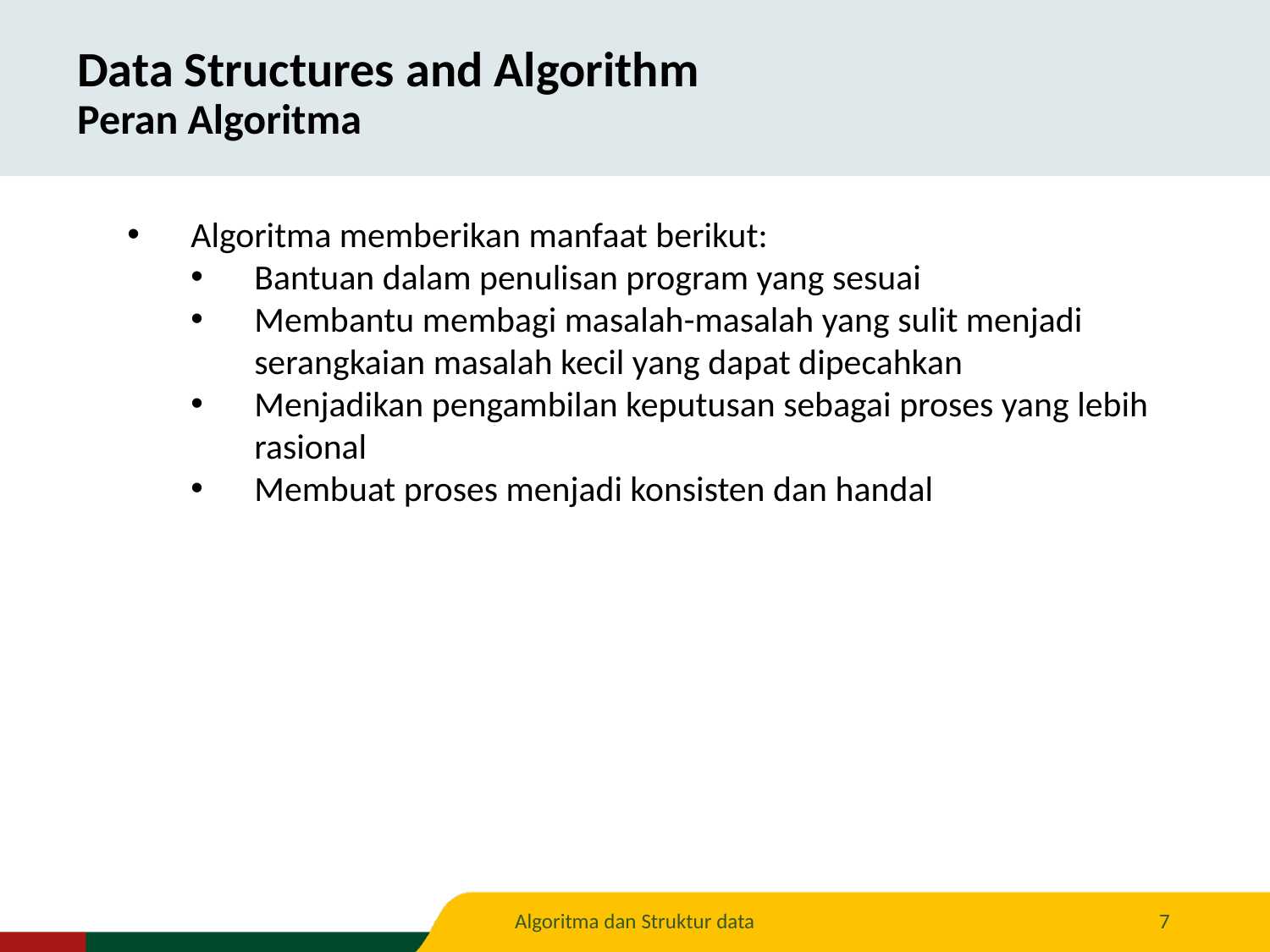

Data Structures and Algorithm
Peran Algoritma

Algoritma memberikan manfaat berikut:
Bantuan dalam penulisan program yang sesuai
Membantu membagi masalah-masalah yang sulit menjadi serangkaian masalah kecil yang dapat dipecahkan
Menjadikan pengambilan keputusan sebagai proses yang lebih rasional
Membuat proses menjadi konsisten dan handal

Algoritma dan Struktur data
7